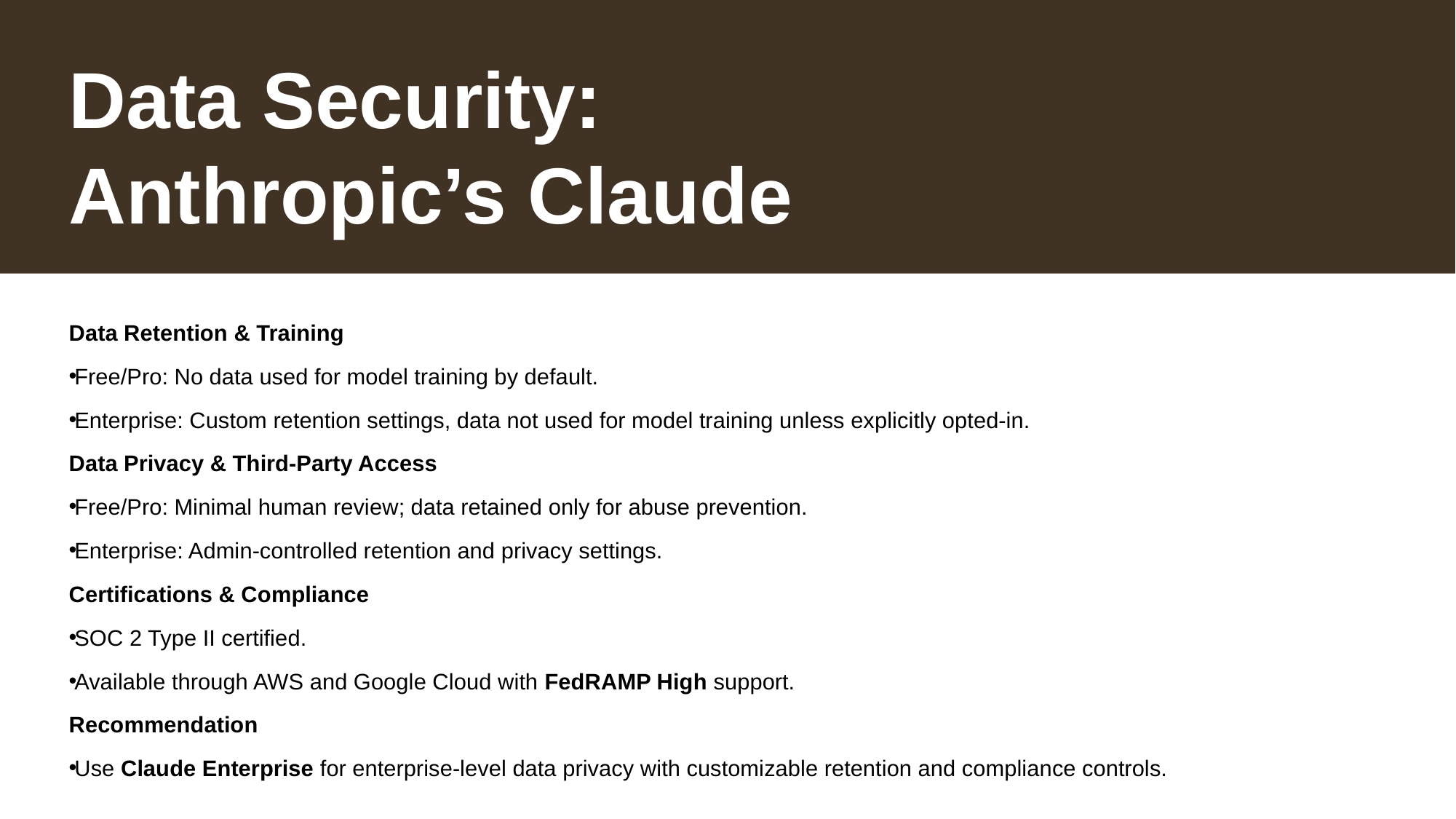

# Data Security: Anthropic’s Claude
Data Retention & Training
Free/Pro: No data used for model training by default.
Enterprise: Custom retention settings, data not used for model training unless explicitly opted-in.
Data Privacy & Third-Party Access
Free/Pro: Minimal human review; data retained only for abuse prevention.
Enterprise: Admin-controlled retention and privacy settings.
Certifications & Compliance
SOC 2 Type II certified.
Available through AWS and Google Cloud with FedRAMP High support.
Recommendation
Use Claude Enterprise for enterprise-level data privacy with customizable retention and compliance controls.